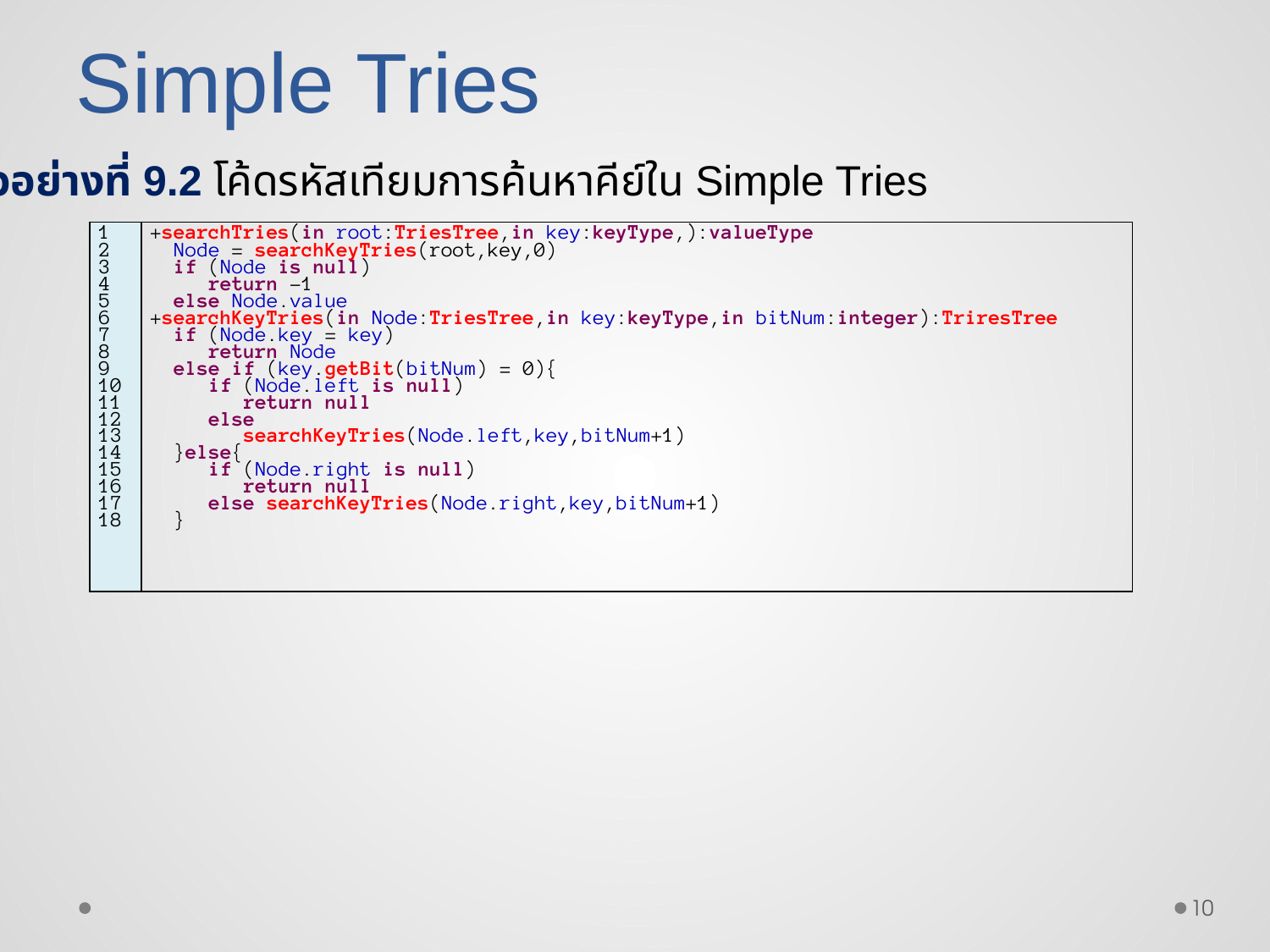

Simple Tries
ตัวอย่างที่ 9.2 โค้ดรหัสเทียมการค้นหาคีย์ใน Simple Tries
| 1 2 3 4 5 6 7 8 9 10 11 12 13 14 15 16 17 18 | +searchTries(in root:TriesTree,in key:keyType,):valueType Node = searchKeyTries(root,key,0) if (Node is null) return -1 else Node.value +searchKeyTries(in Node:TriesTree,in key:keyType,in bitNum:integer):TriresTree if (Node.key = key) return Node else if (key.getBit(bitNum) = 0){ if (Node.left is null) return null else searchKeyTries(Node.left,key,bitNum+1) }else{ if (Node.right is null) return null else searchKeyTries(Node.right,key,bitNum+1) } |
| --- | --- |
10